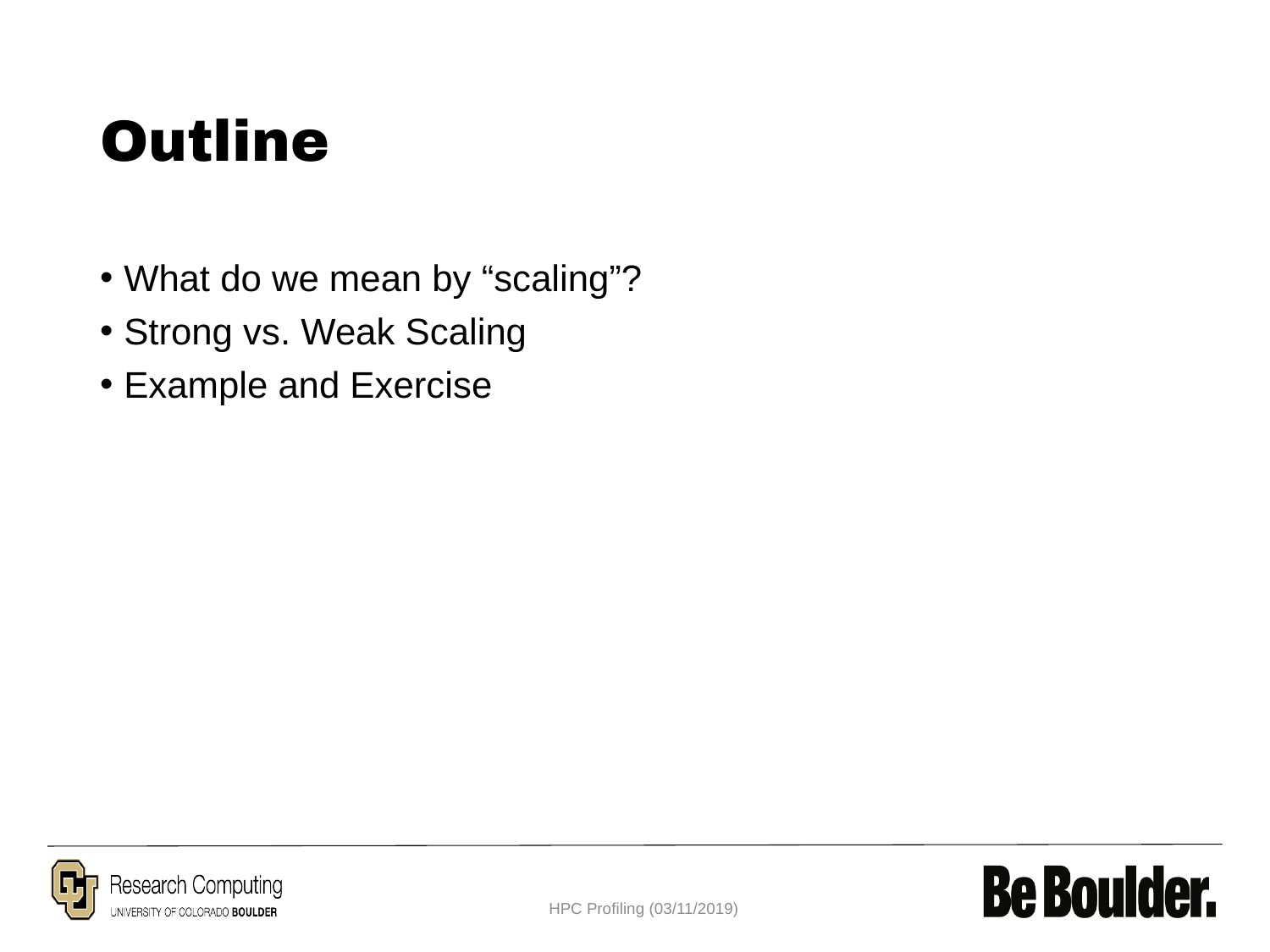

# Outline
What do we mean by “scaling”?
Strong vs. Weak Scaling
Example and Exercise
HPC Profiling (03/11/2019)